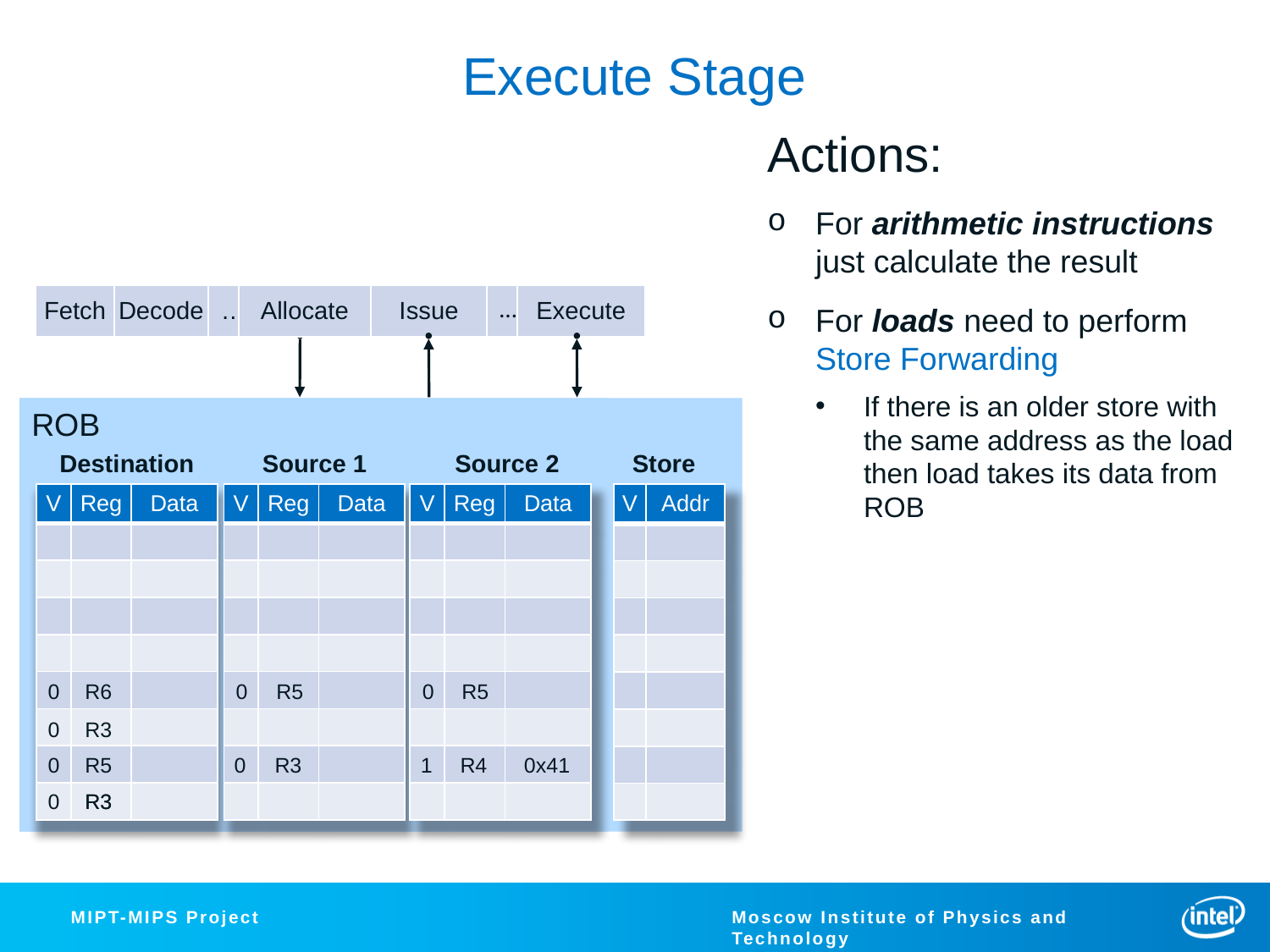

# Execute Stage
Actions:
For arithmetic instructions just calculate the result
For loads need to perform Store Forwarding
If there is an older store with the same address as the load then load takes its data from ROB

| Fetch | Decode | … | Allocate |
| --- | --- | --- | --- |
| Fetch | Decode | … | Allocate | Issue | … |
| --- | --- | --- | --- | --- | --- |
| Fetch | Decode | … | Allocate | Issue | … | Execute |
| --- | --- | --- | --- | --- | --- | --- |

ROB

Destination
Source 1
Source 2
Store
| V | Reg | Data |
| --- | --- | --- |
|  |  |  |
|  |  |  |
|  |  |  |
|  |  |  |
|  |  |  |
|  |  |  |
|  |  |  |
|  |  |  |
| V | Reg | Data |
| --- | --- | --- |
|  |  |  |
|  |  |  |
|  |  |  |
|  |  |  |
|  |  |  |
|  |  |  |
|  |  |  |
|  |  |  |
| V | Reg | Data |
| --- | --- | --- |
|  |  |  |
|  |  |  |
|  |  |  |
|  |  |  |
|  |  |  |
|  |  |  |
|  |  |  |
|  |  |  |
| V | Addr |
| --- | --- |
|  |  |
|  |  |
|  |  |
|  |  |
|  |  |
|  |  |
|  |  |
|  |  |
0
R6
0
R5
0
R5
0
R3
0
R5
0
R3
1
R4
0x41
0
R3
R3